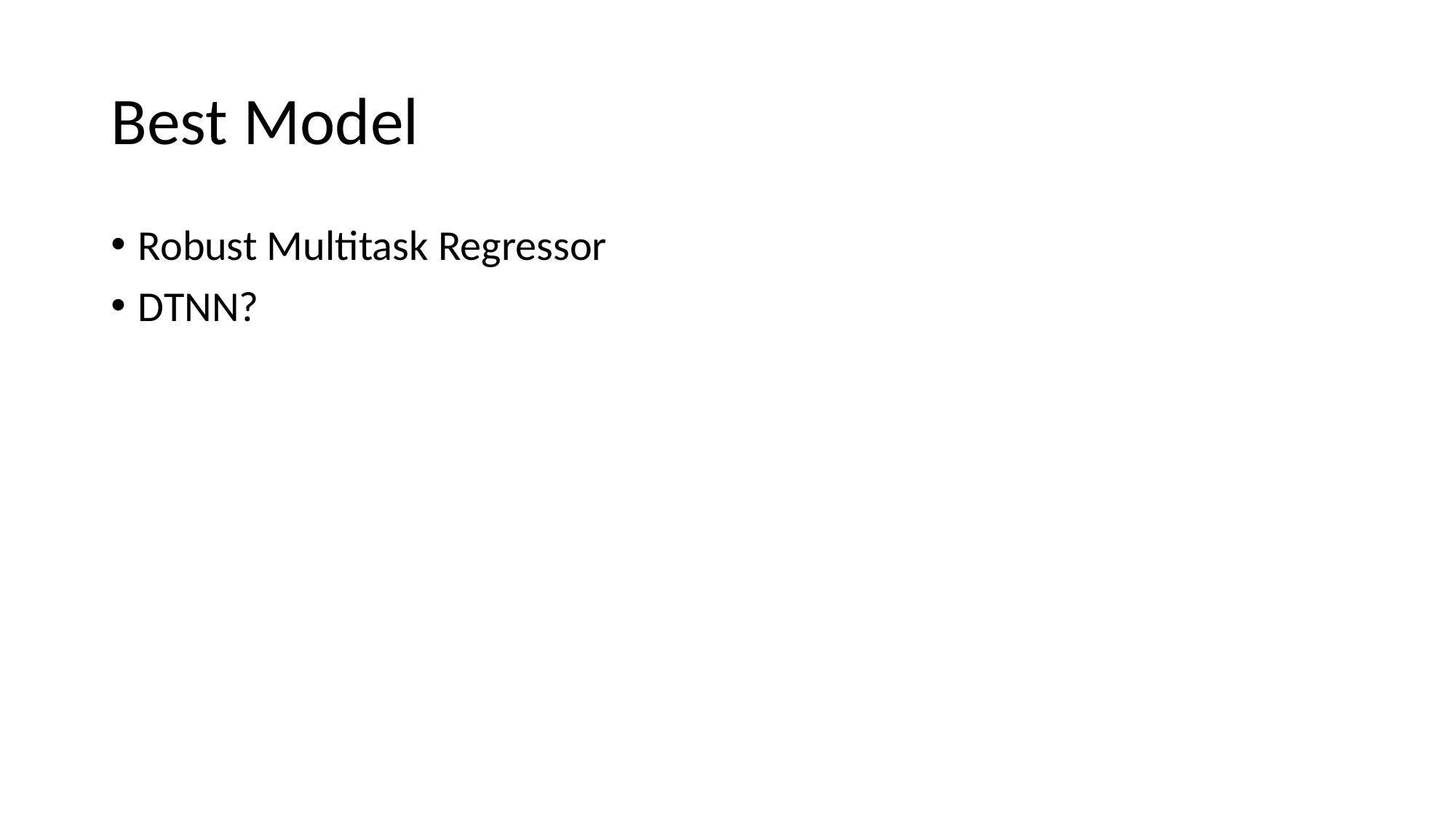

# Best Model
Robust Multitask Regressor
DTNN?